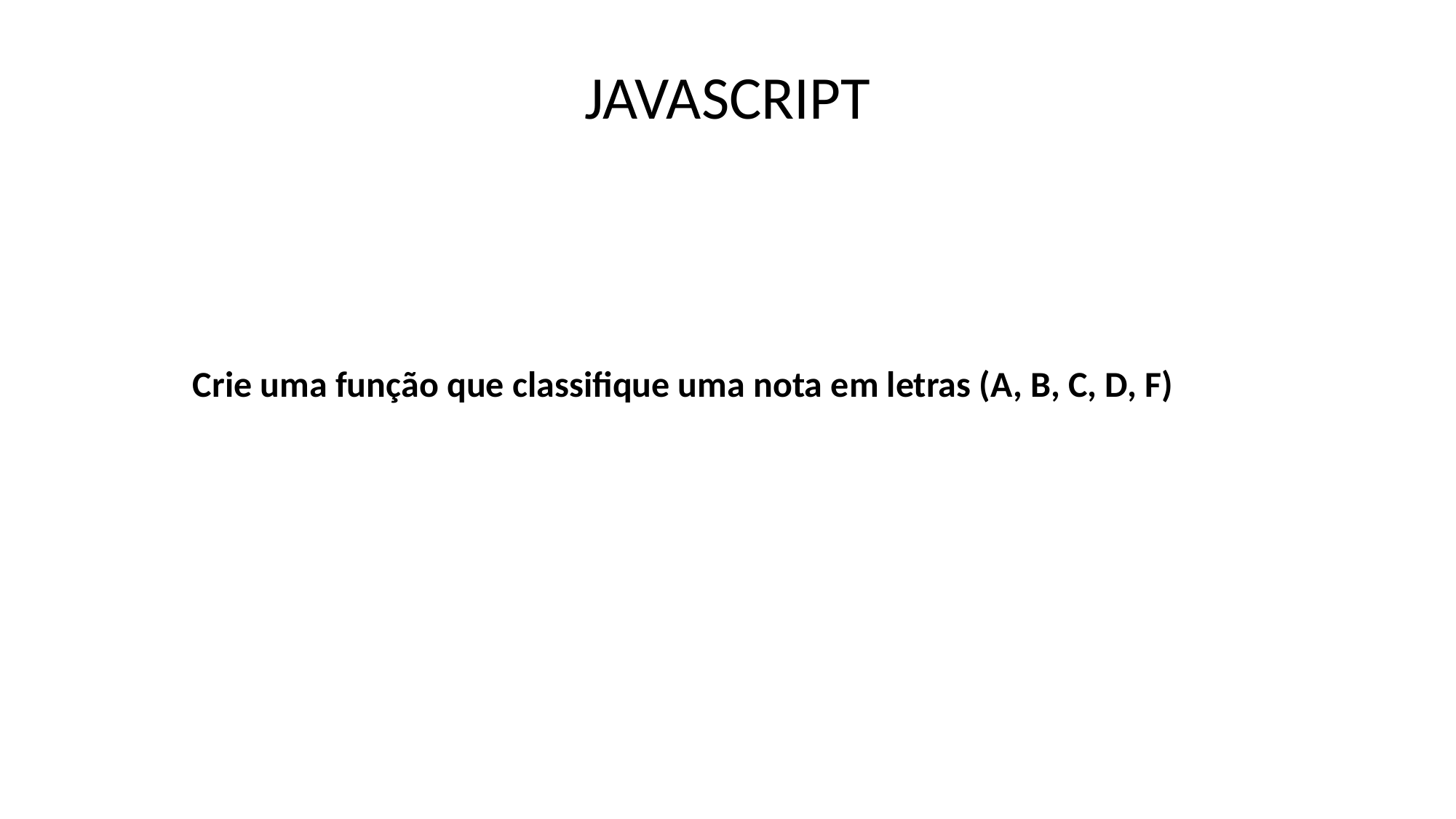

# JAVASCRIPT

Crie uma função que classifique uma nota em letras (A, B, C, D, F)